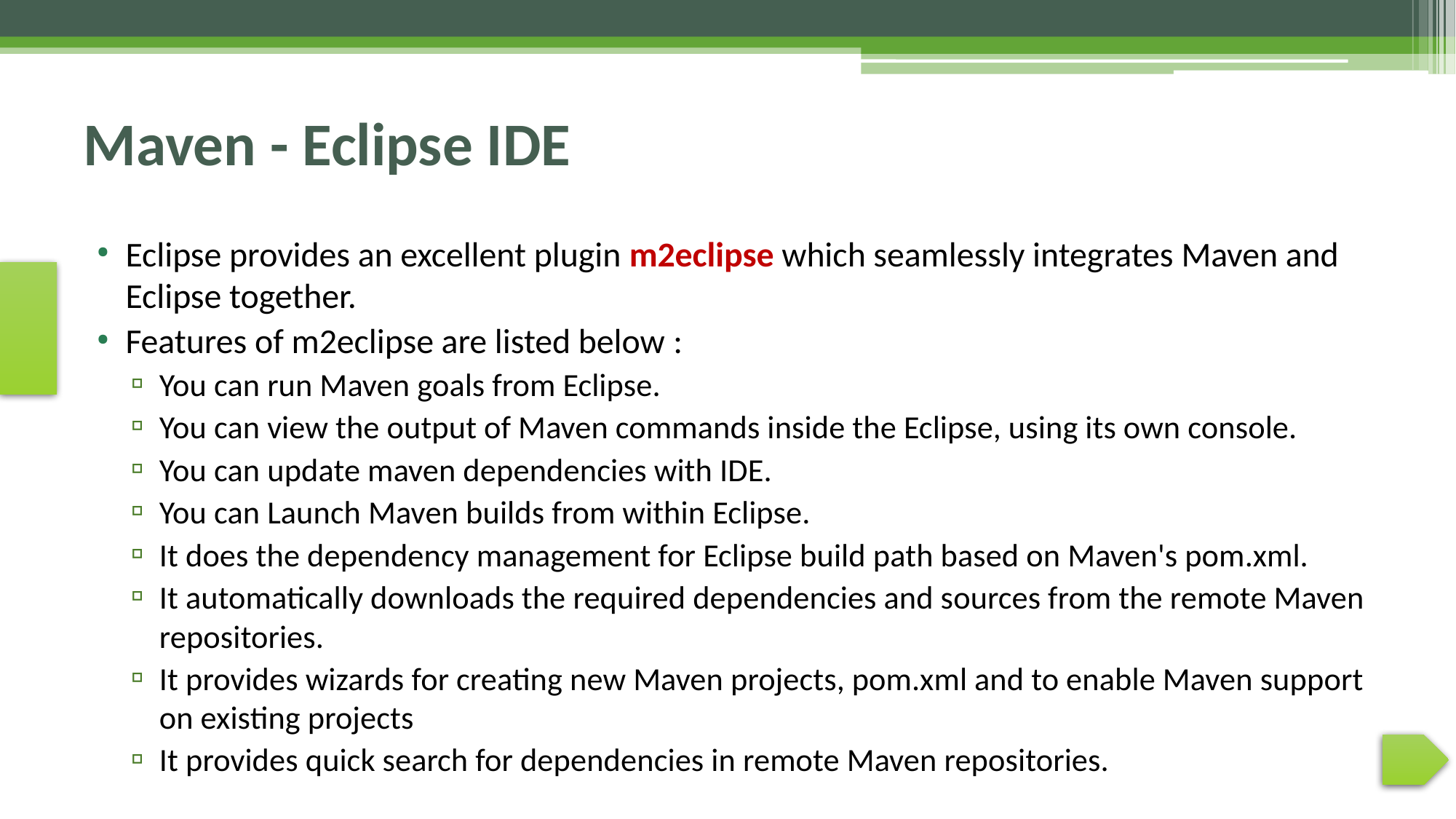

# Maven - Eclipse IDE
Eclipse provides an excellent plugin m2eclipse which seamlessly integrates Maven and Eclipse together.
Features of m2eclipse are listed below :
You can run Maven goals from Eclipse.
You can view the output of Maven commands inside the Eclipse, using its own console.
You can update maven dependencies with IDE.
You can Launch Maven builds from within Eclipse.
It does the dependency management for Eclipse build path based on Maven's pom.xml.
It automatically downloads the required dependencies and sources from the remote Maven repositories.
It provides wizards for creating new Maven projects, pom.xml and to enable Maven support on existing projects
It provides quick search for dependencies in remote Maven repositories.